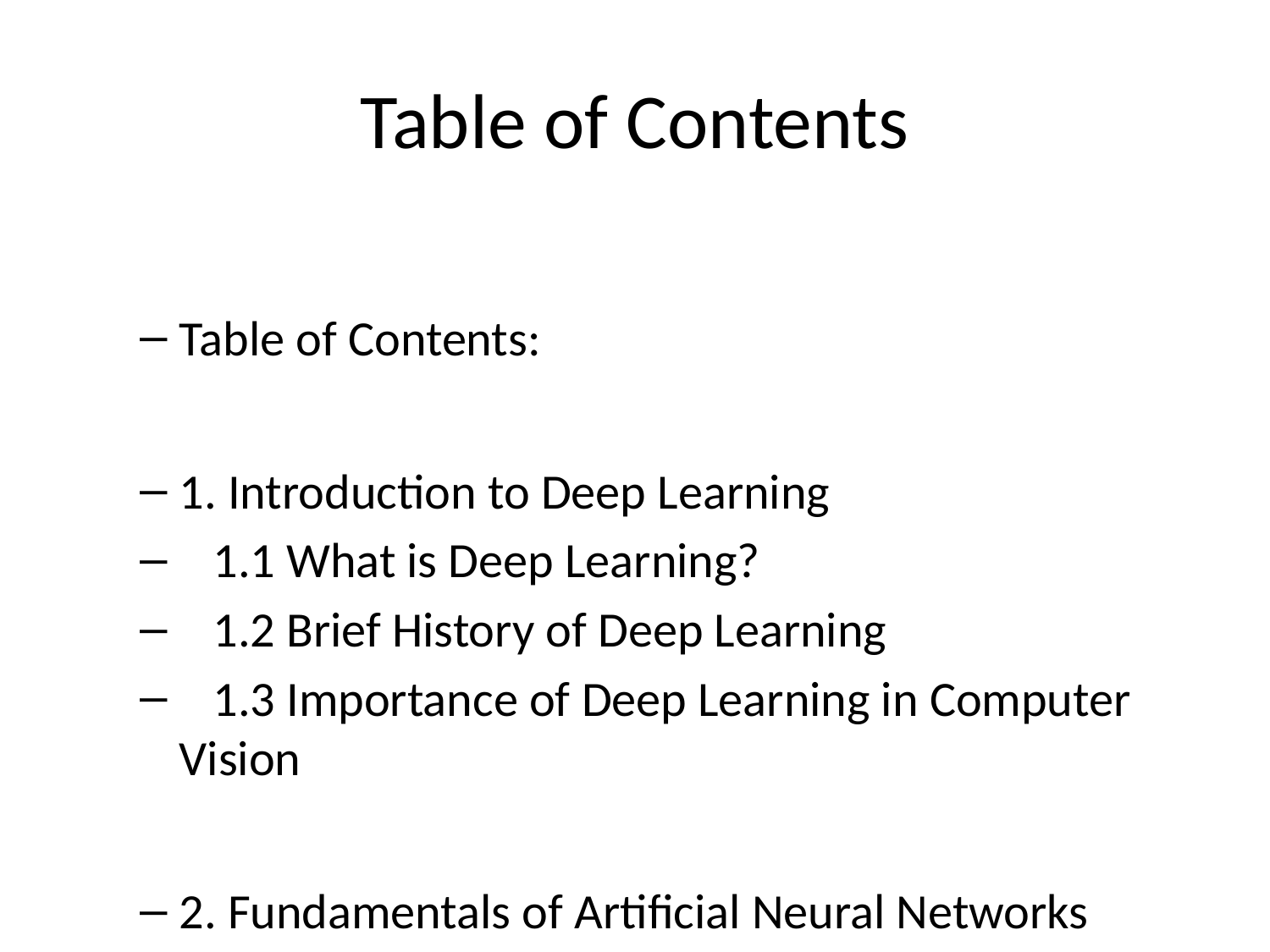

# Table of Contents

Table of Contents:

1. Introduction to Deep Learning
   1.1 What is Deep Learning?
   1.2 Brief History of Deep Learning
   1.3 Importance of Deep Learning in Computer Vision

2. Fundamentals of Artificial Neural Networks
   2.1 Structure and Working of Artificial Neural Networks
   2.2 Activation Functions
   2.3 Backpropagation Algorithm
   2.4 Regularization Techniques

3. Convolutional Neural Networks (CNNs)
   3.1 Basics of Convolutional Neural Networks
   3.2 Convolutional Layers
   3.3 Pooling Layers
   3.4 Fully Connected Layers
   3.5 Training CNNs for Computer Vision

4. Deep Learning Architectures for Computer Vision
   4.1 AlexNet
   4.2 VGGNet
   4.3 GoogLeNet (Inception)
   4.4 ResNet
   4.5 YOLO (You Only Look Once)
   4.6 SSD (Single Shot MultiBox Detector)

5. Transfer Learning in Deep Learning
   5.1 Basics of Transfer Learning
   5.2 Pretrained Models and Fine-Tuning
   5.3 Applications of Transfer Learning in Computer Vision

6. Object Detection and Localization
   6.1 Object Detection Techniques
   6.2 Region Proposal Methods
   6.3 Localization Algorithms
   6.4 Evaluation Metrics for Object Detection

7. Image Segmentation
   7.1 Semantic Segmentation
   7.2 Instance Segmentation
   7.3 Evaluation Metrics for Image Segmentation

8. Generative Adversarial Networks (GANs)
   8.1 Basics of GANs
   8.2 Training GANs
   8.3 Applications of GANs in Computer Vision

9. Deep Learning for Image Classification
   9.1 Image Classification Problem
   9.2 Training and Evaluation of Image Classification Models
   9.3 Performance Evaluation Metrics for Image Classification

10. Deep Learning for Object Recognition and Tracking
    10.1 Object Recognition Techniques
    10.2 Object Tracking Algorithms
    10.3 Applications of Object Recognition and Tracking

11. Deep Learning for Image Captioning
    11.1 Image Captioning Problem
    11.2 Approaches and Models for Image Captioning
    11.3 Evaluation Metrics for Image Captioning

12. Deep Learning Applications in Computer Vision
    12.1 Face Recognition
    12.2 Image Super-Resolution
    12.3 Video Analysis
    12.4 Autonomous Driving
    12.5 Medical Imaging

13. Challenges and Future Directions in Deep Learning for Computer Vision
    13.1 Current Challenges and Limitations
    13.2 Future Trends and Research Directions

14. Conclusion

Note: This table of contents is a suggestion and can be customized based on the specific requirements and depth of the topic.